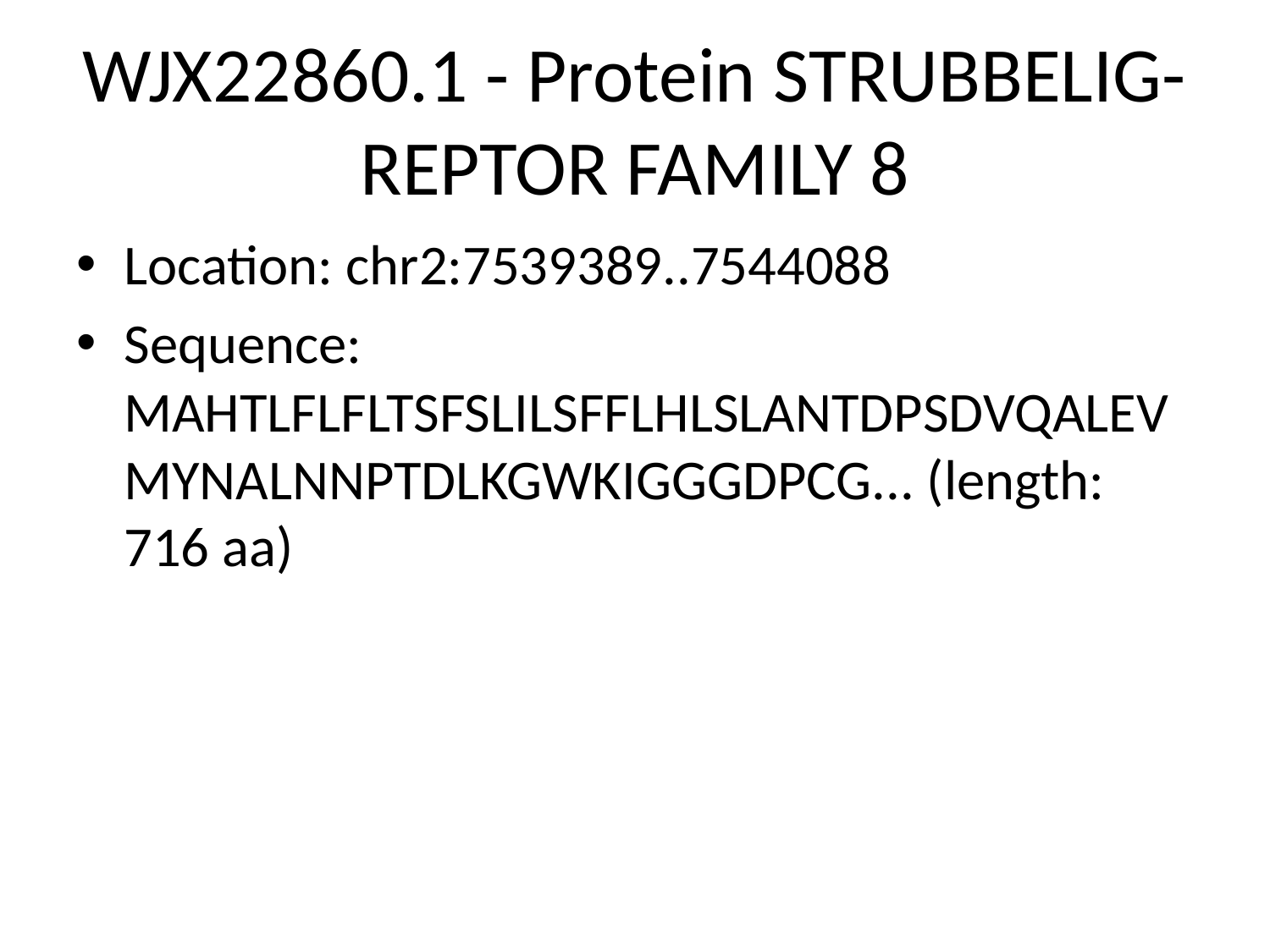

# WJX22860.1 - Protein STRUBBELIG-REPTOR FAMILY 8
Location: chr2:7539389..7544088
Sequence: MAHTLFLFLTSFSLILSFFLHLSLANTDPSDVQALEVMYNALNNPTDLKGWKIGGGDPCG... (length: 716 aa)